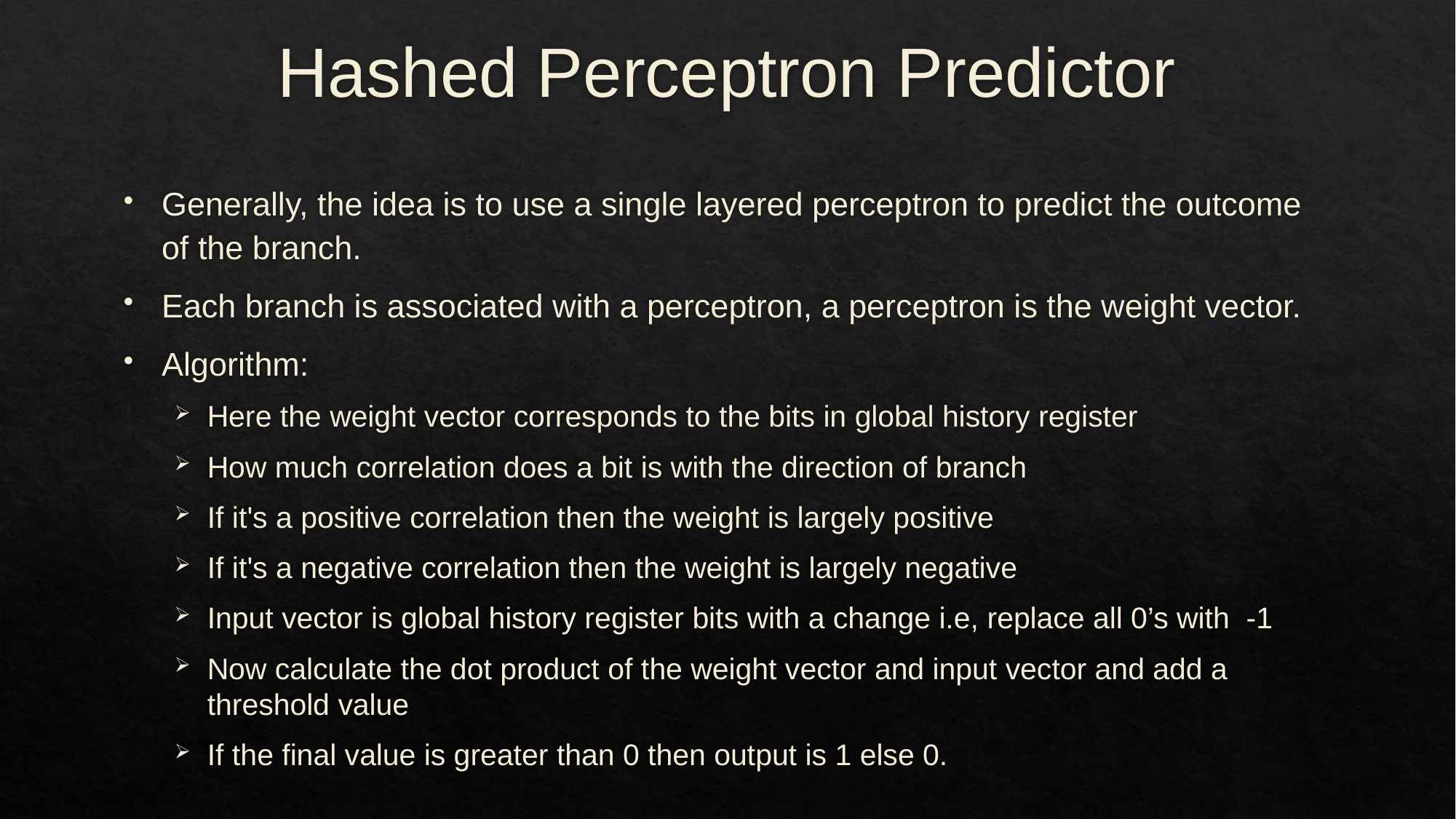

# Hashed Perceptron Predictor
Generally, the idea is to use a single layered perceptron to predict the outcome of the branch.
Each branch is associated with a perceptron, a perceptron is the weight vector.
Algorithm:
Here the weight vector corresponds to the bits in global history register
How much correlation does a bit is with the direction of branch
If it's a positive correlation then the weight is largely positive
If it's a negative correlation then the weight is largely negative
Input vector is global history register bits with a change i.e, replace all 0’s with  -1
Now calculate the dot product of the weight vector and input vector and add a threshold value
If the final value is greater than 0 then output is 1 else 0.